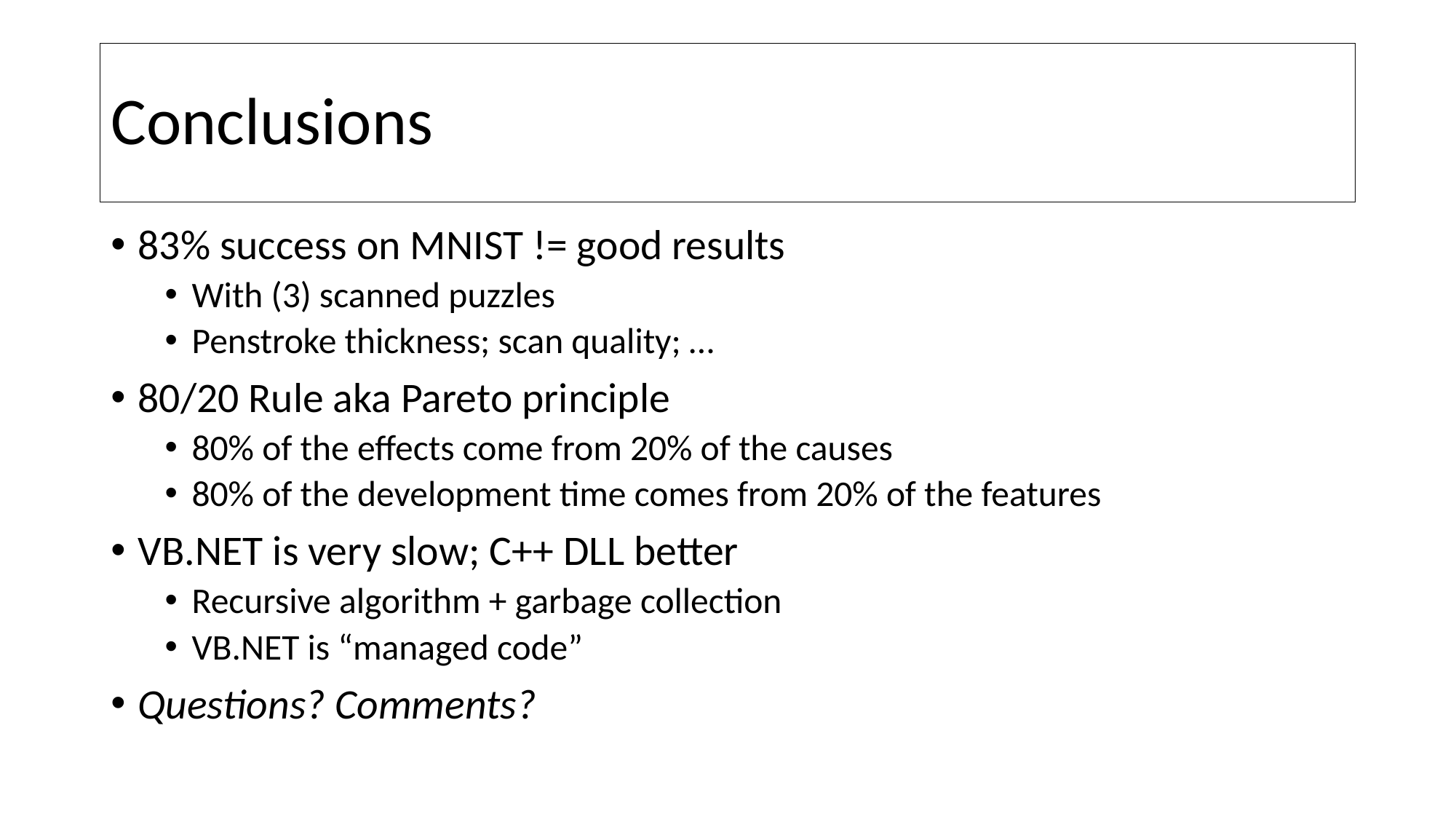

# Conclusions
83% success on MNIST != good results
With (3) scanned puzzles
Penstroke thickness; scan quality; …
80/20 Rule aka Pareto principle
80% of the effects come from 20% of the causes
80% of the development time comes from 20% of the features
VB.NET is very slow; C++ DLL better
Recursive algorithm + garbage collection
VB.NET is “managed code”
Questions? Comments?